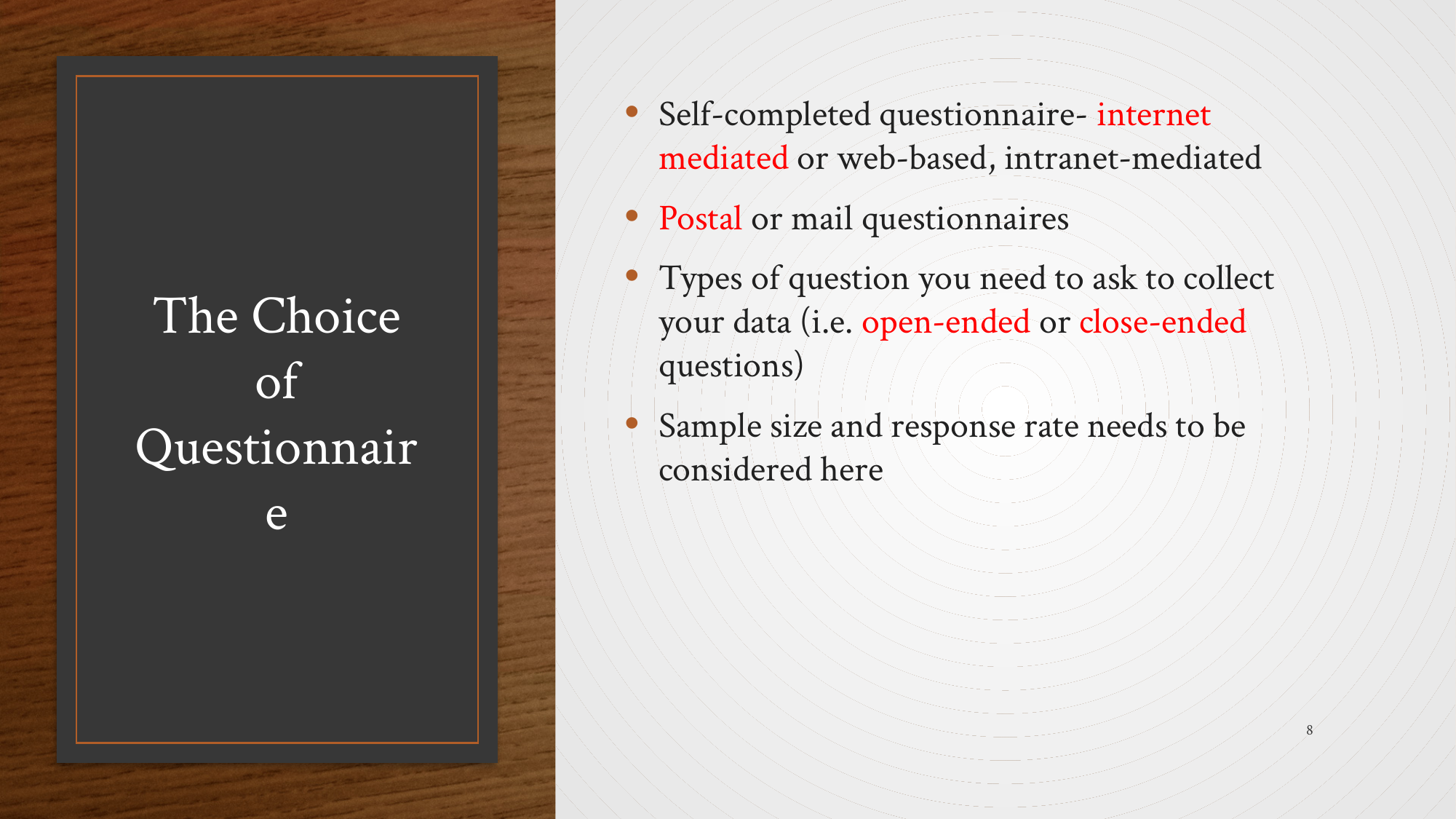

Self-completed questionnaire- internet mediated or web-based, intranet-mediated
Postal or mail questionnaires
Types of question you need to ask to collect your data (i.e. open-ended or close-ended questions)
Sample size and response rate needs to be considered here

# The Choice of Questionnaire
8